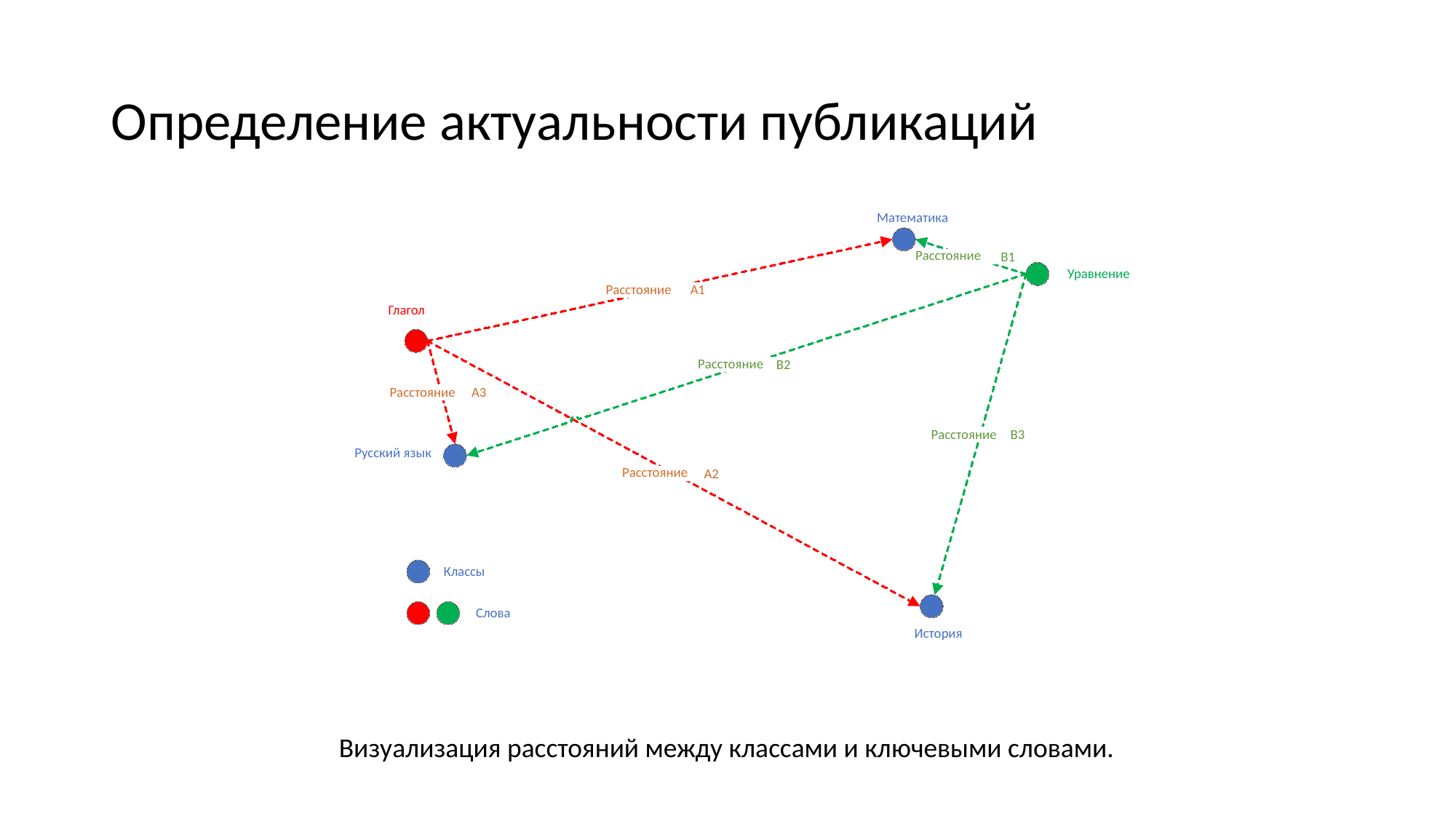

# Определение актуальности публикаций

Математика

Расстояние
B1

Уравнение

Расстояние
A1

Глагол

Расстояние
B2

Расстояние
A3

Расстояние
B3

Русский язык

Расстояние
A2

Классы

Слова
История
Визуализация расстояний между классами и ключевыми словами.